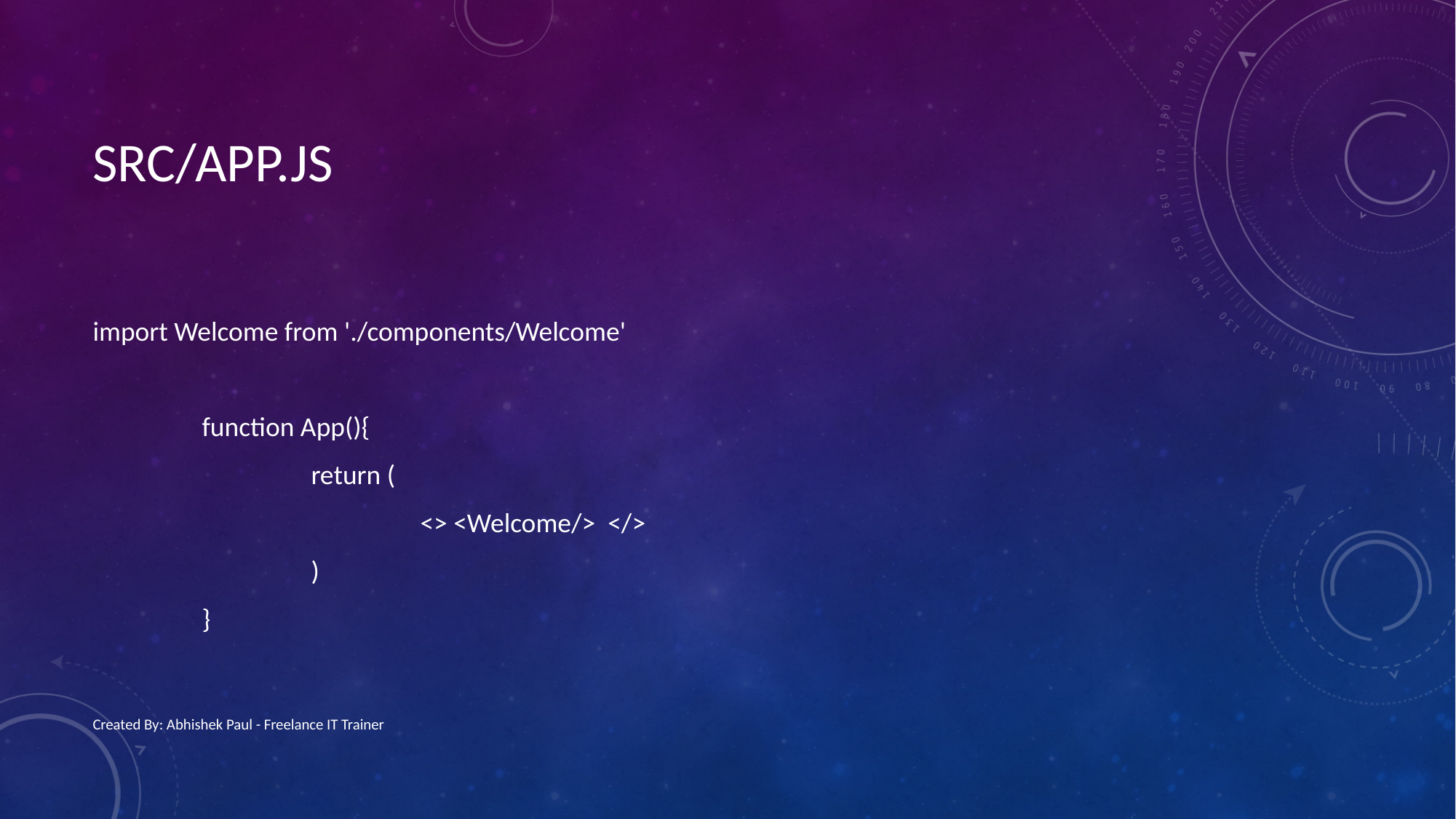

# src/App.js
import Welcome from './components/Welcome'

	function App(){
		return (
			<> <Welcome/>  </>
		)
	}
Created By: Abhishek Paul - Freelance IT Trainer